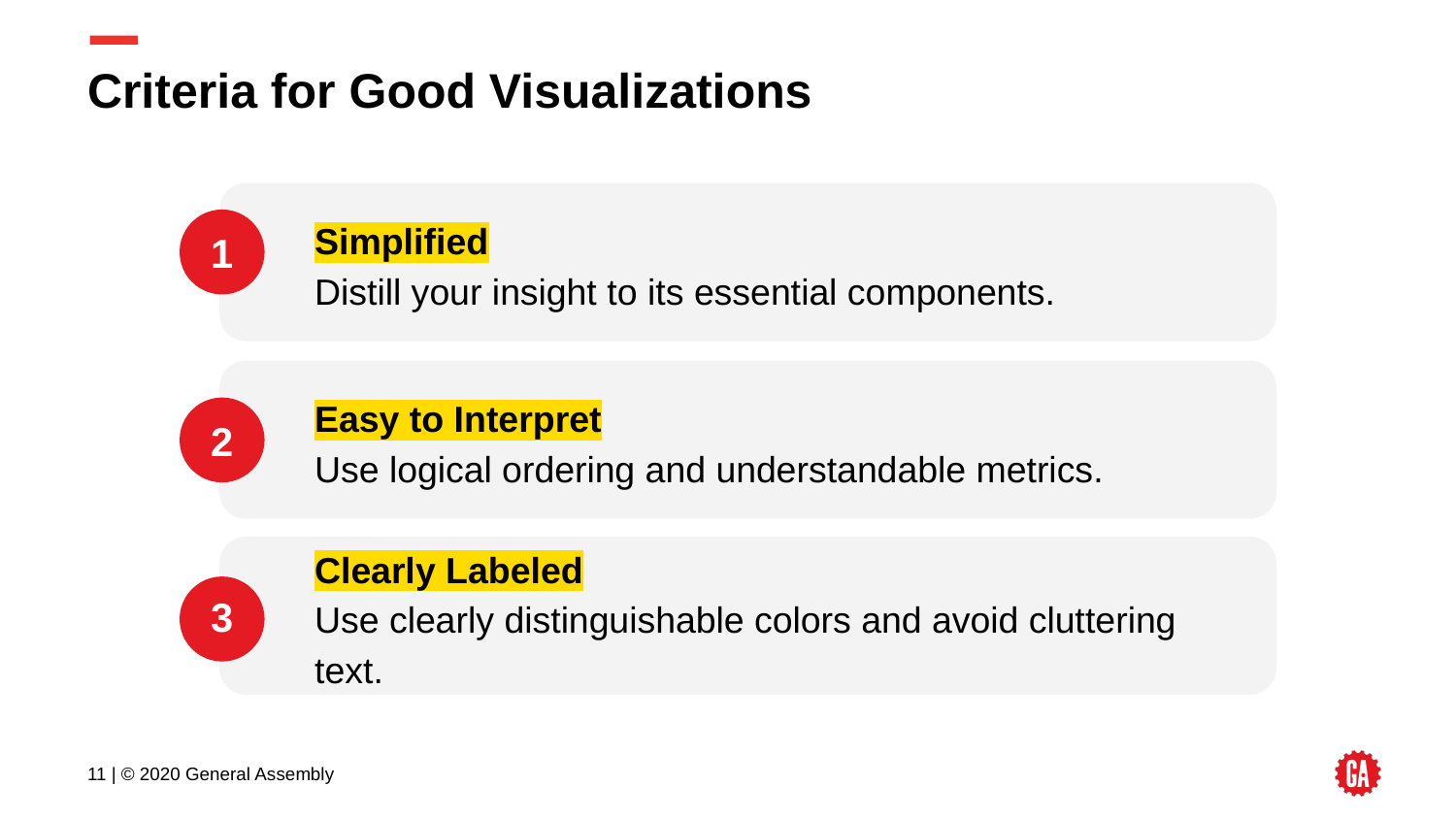

# Criteria for Good Visualizations
Simplified
Distill your insight to its essential components.
1

Easy to Interpret
Use logical ordering and understandable metrics.
2

Clearly Labeled
Use clearly distinguishable colors and avoid cluttering text.
3

11 | © 2020 General Assembly